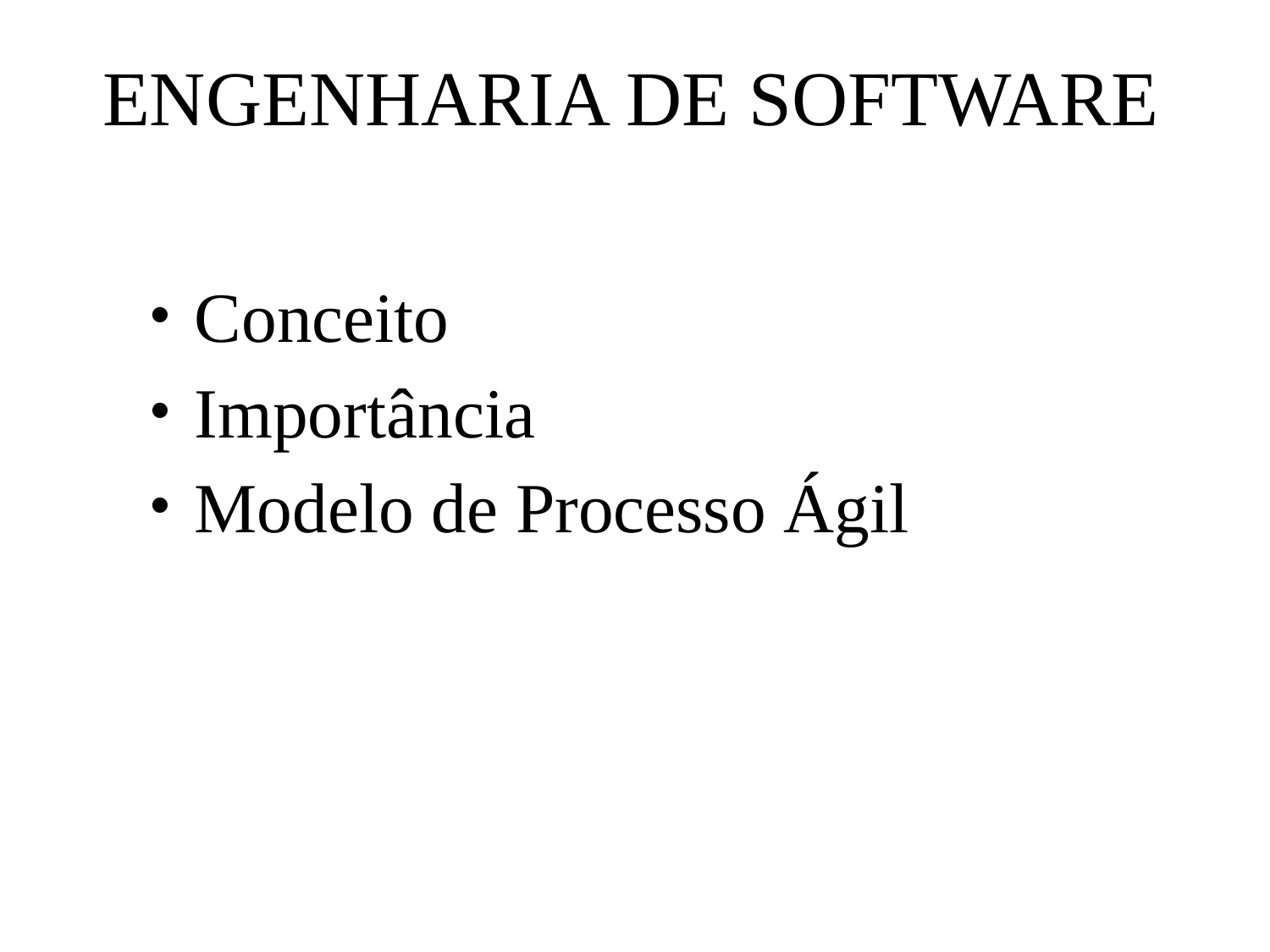

ENGENHARIA DE SOFTWARE
Conceito
Importância
Modelo de Processo Ágil